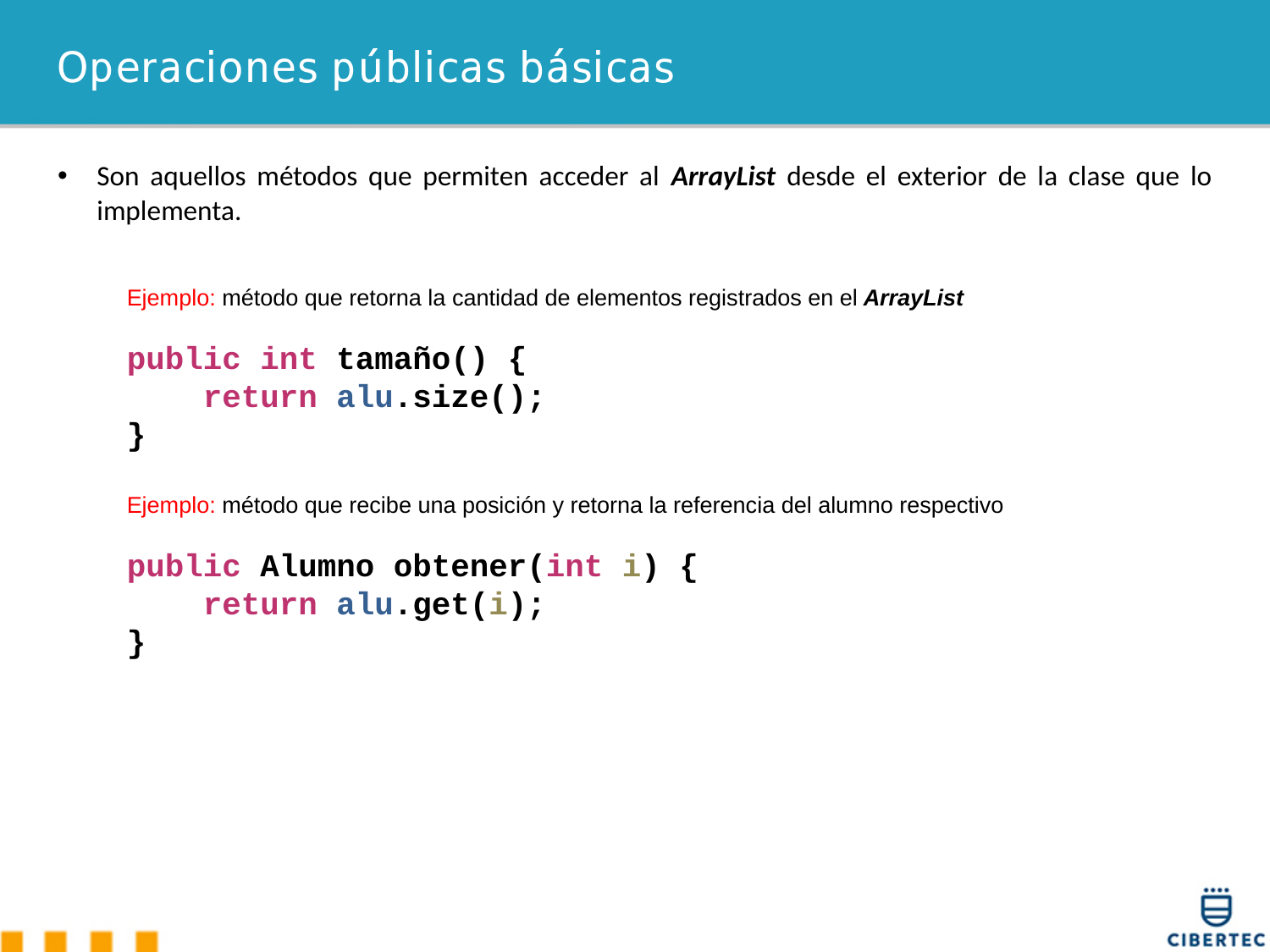

# Operaciones públicas básicas
Son aquellos métodos que permiten acceder al ArrayList desde el exterior de la clase que lo implementa.

Ejemplo: método que retorna la cantidad de elementos registrados en el ArrayList

public int tamaño() {
    return alu.size();
}

Ejemplo: método que recibe una posición y retorna la referencia del alumno respectivo

public Alumno obtener(int i) {
    return alu.get(i);
}